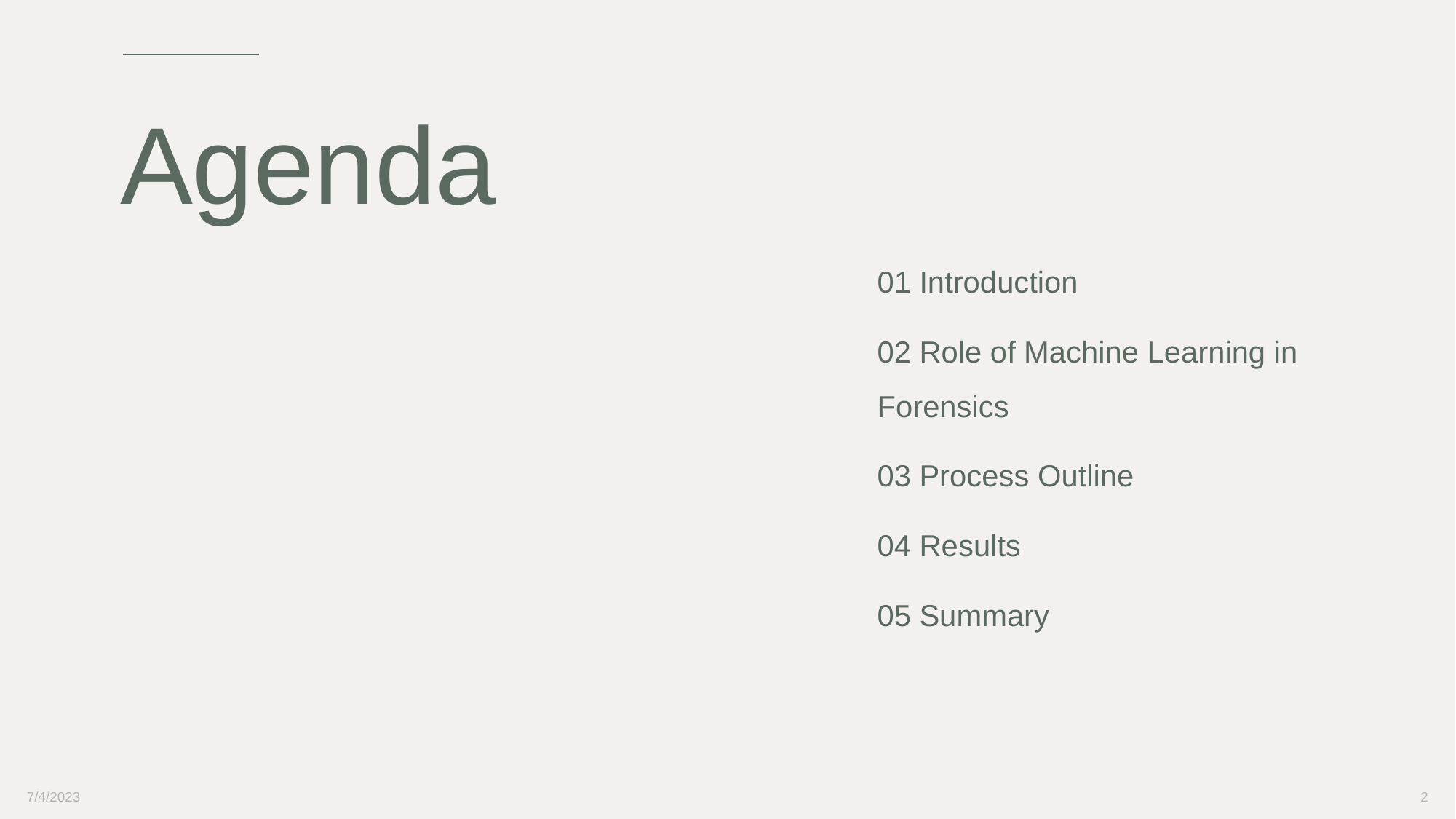

# Agenda
01 Introduction
02 Role of Machine Learning in  Forensics
03 Process Outline
04 Results
05 Summary

7/4/2023
2